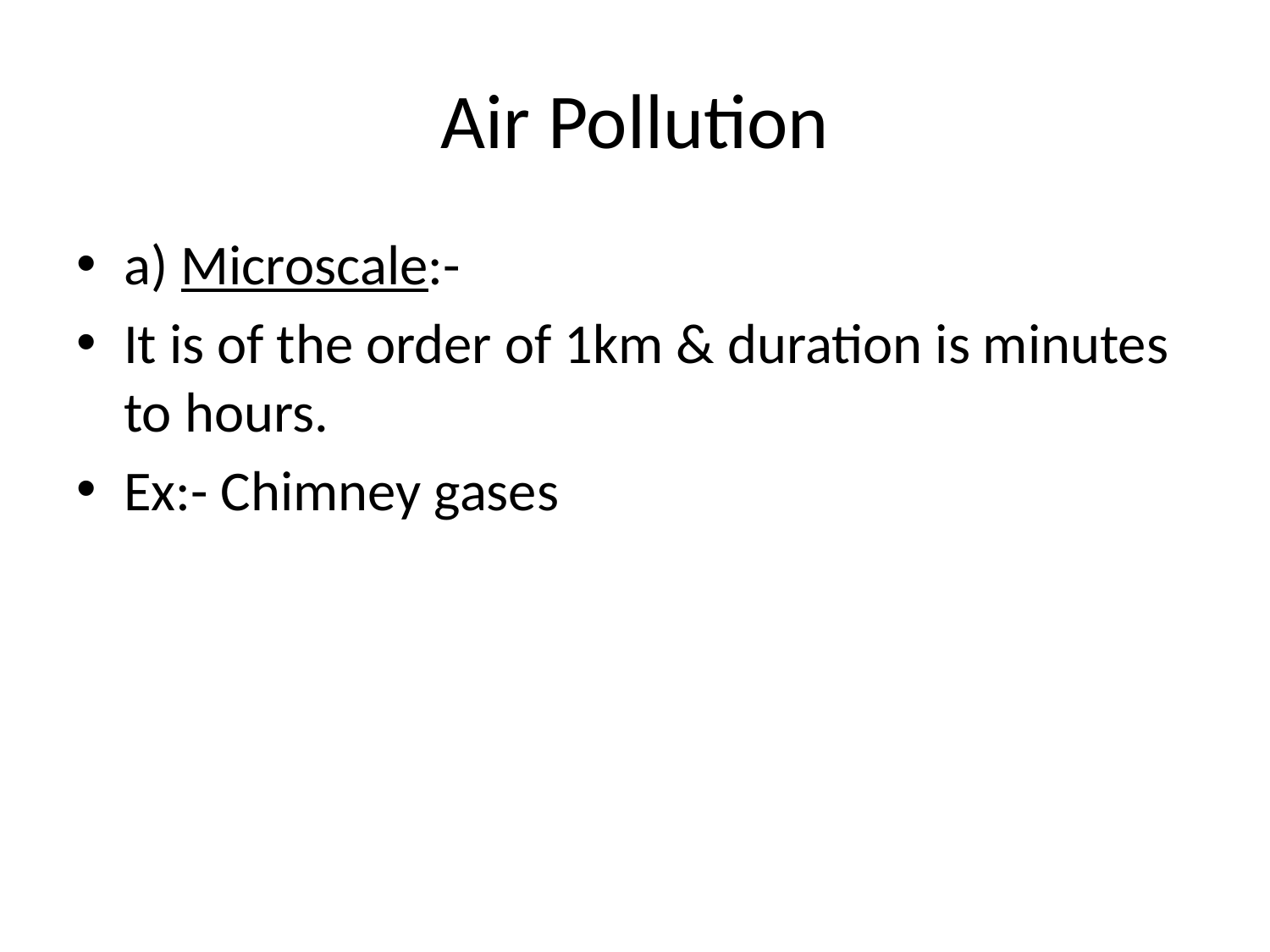

# Air Pollution
a) Microscale:-
It is of the order of 1km & duration is minutes to hours.
Ex:- Chimney gases